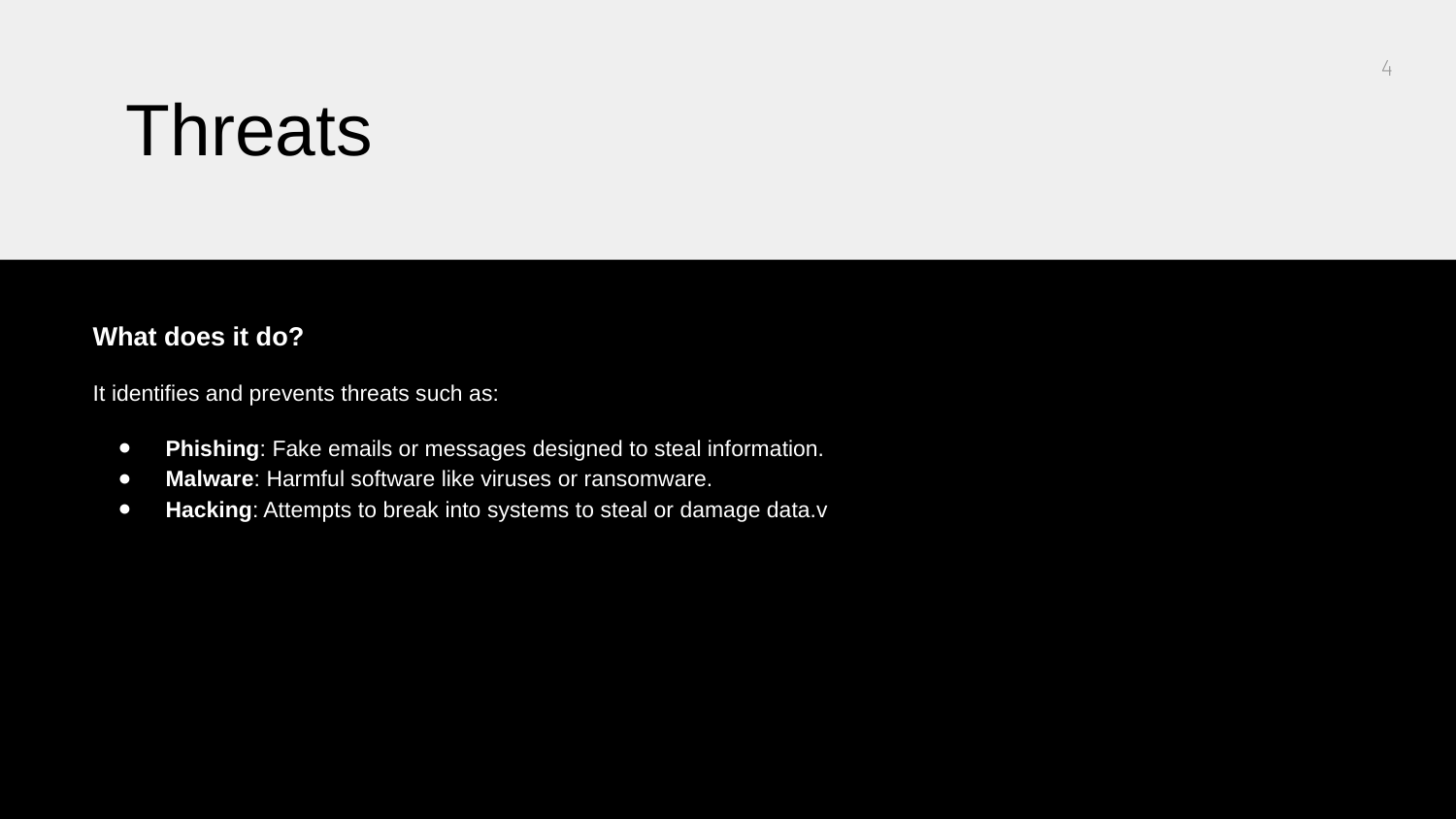

4
Threats
What does it do?
It identifies and prevents threats such as:
Phishing: Fake emails or messages designed to steal information.
Malware: Harmful software like viruses or ransomware.
Hacking: Attempts to break into systems to steal or damage data.v